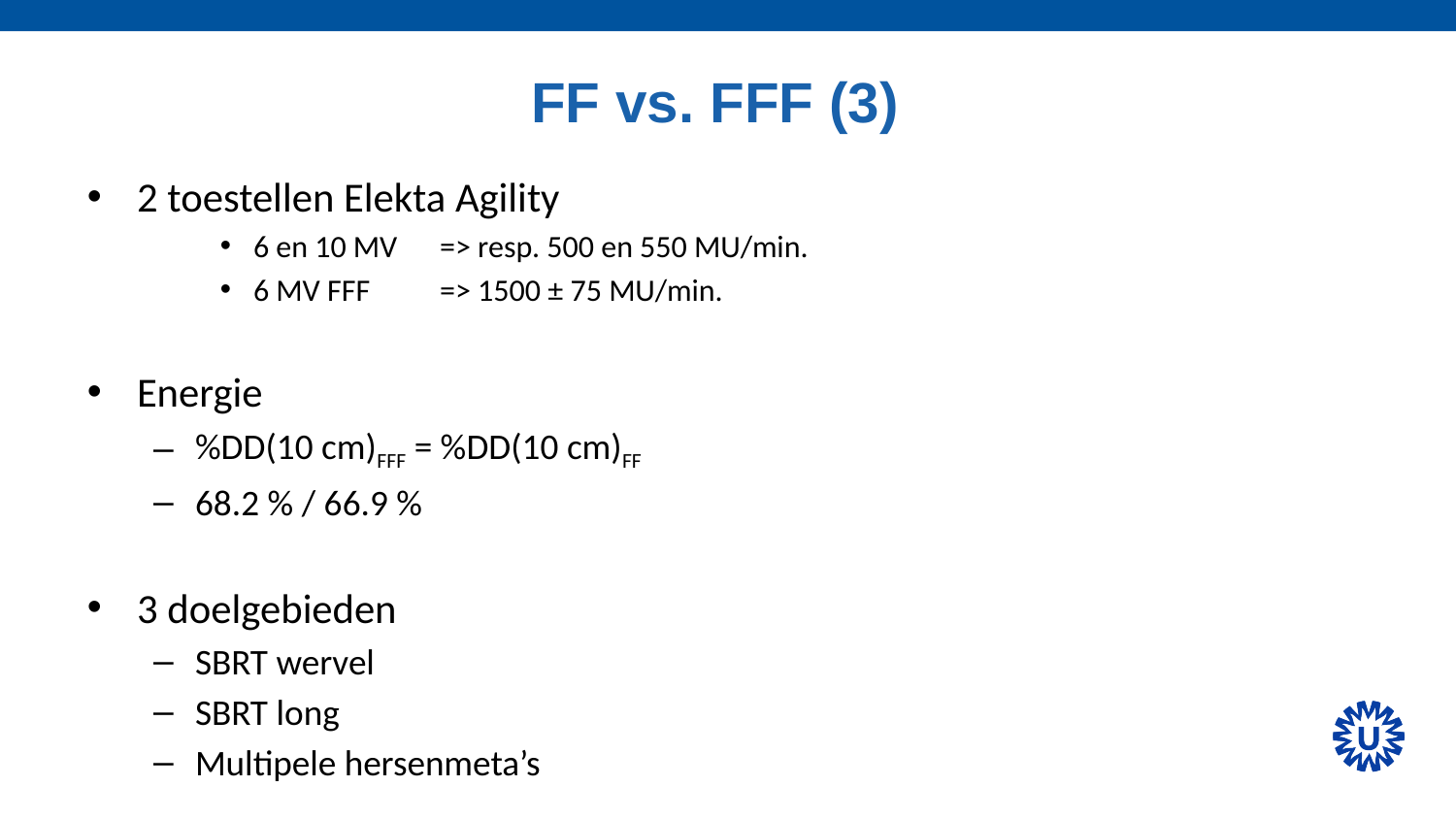

# FF vs. FFF (3)
2 toestellen Elekta Agility
6 en 10 MV		=> resp. 500 en 550 MU/min.
6 MV FFF 		=> 1500 ± 75 MU/min.

Energie
%DD(10 cm)FFF = %DD(10 cm)FF
68.2 % / 66.9 %

3 doelgebieden
SBRT wervel
SBRT long
Multipele hersenmeta’s